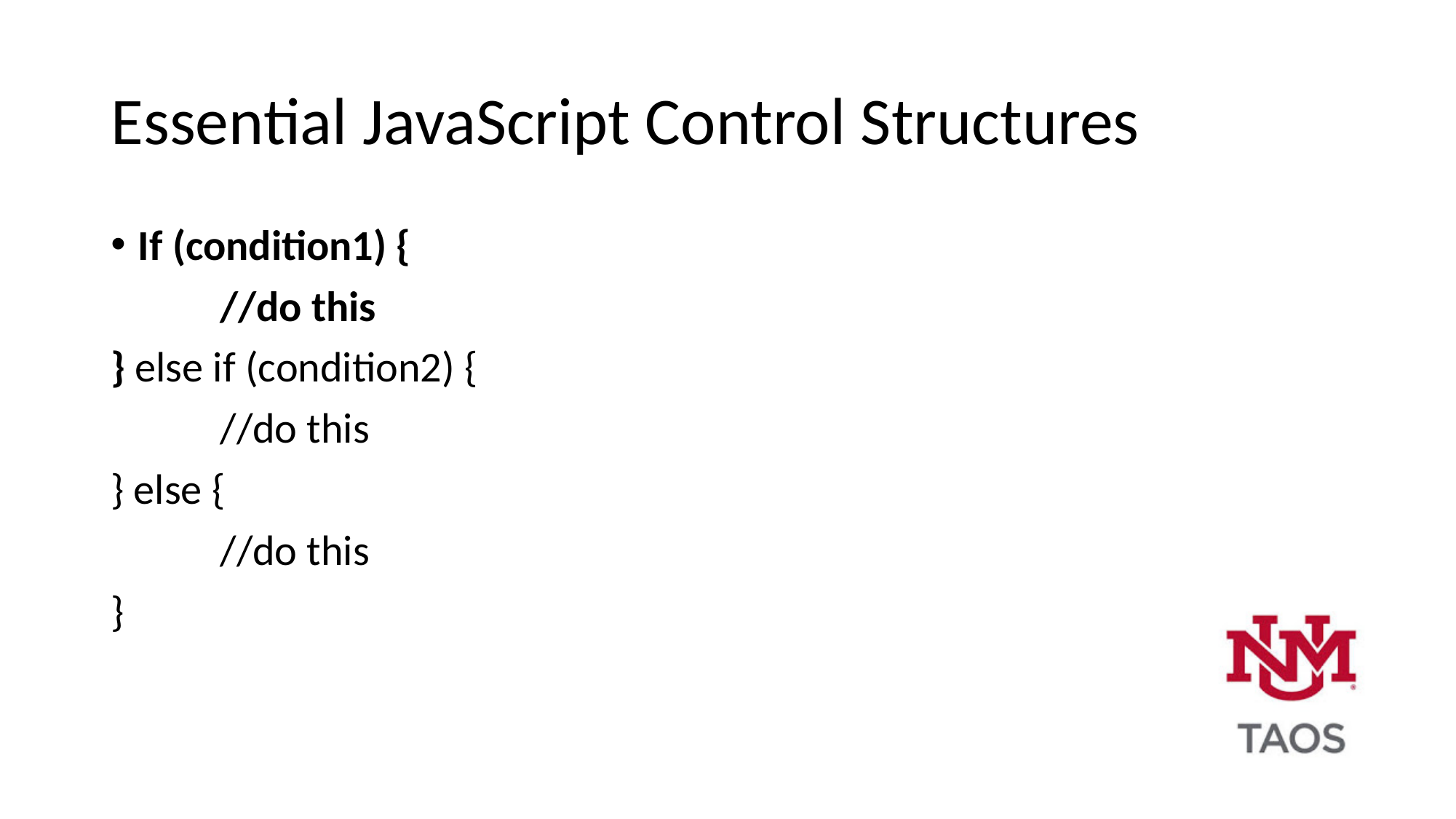

# Essential JavaScript Control Structures
If (condition1) {
	//do this
} else if (condition2) {
	//do this
} else {
	//do this
}